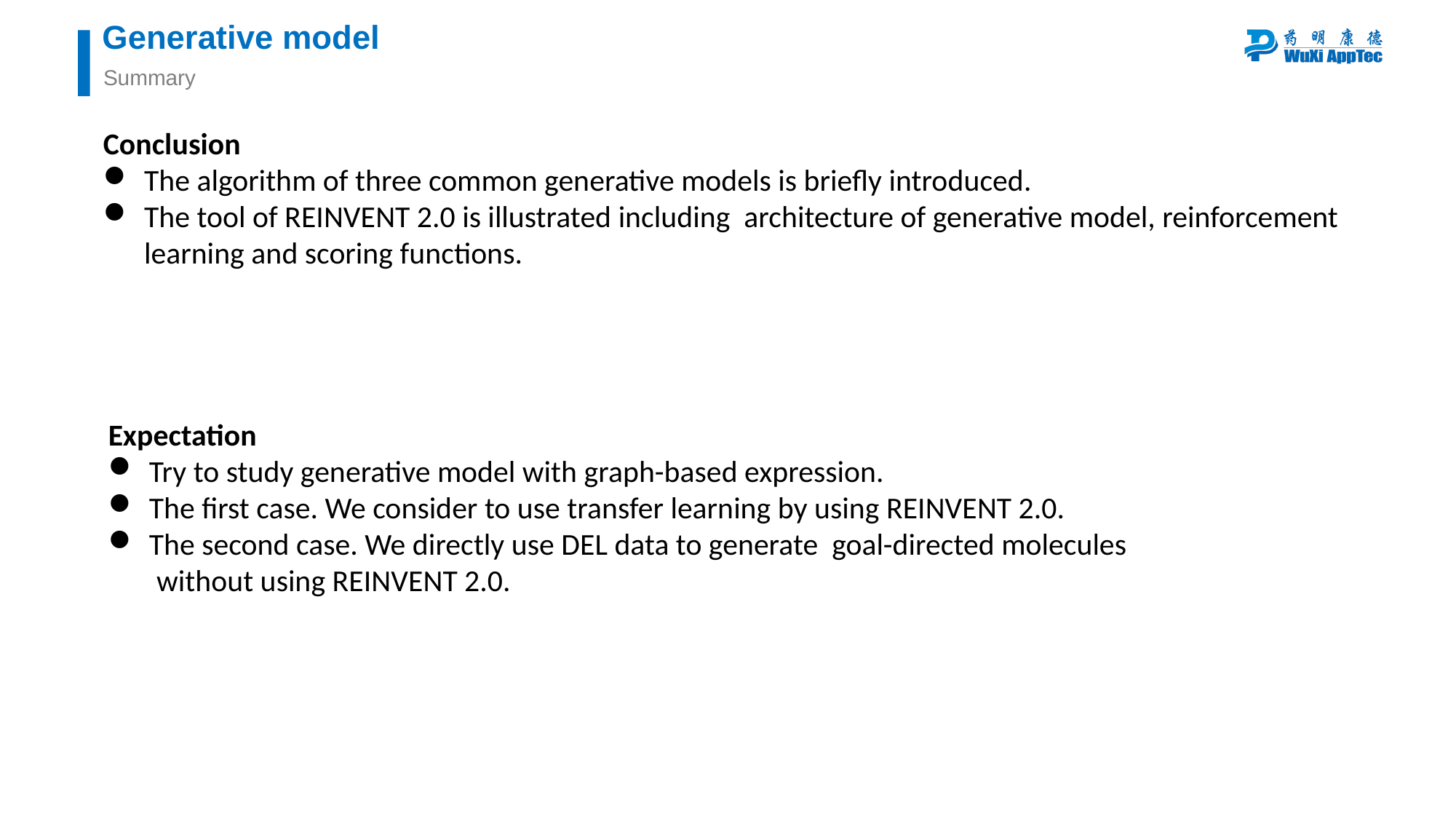

Generative model
Summary
Conclusion
The algorithm of three common generative models is briefly introduced.
The tool of REINVENT 2.0 is illustrated including  architecture of generative model, reinforcement learning and scoring functions.

Expectation
Try to study generative model with graph-based expression.
The first case. We consider to use transfer learning by using REINVENT 2.0.
The second case. We directly use DEL data to generate  goal-directed molecules
       without using REINVENT 2.0.